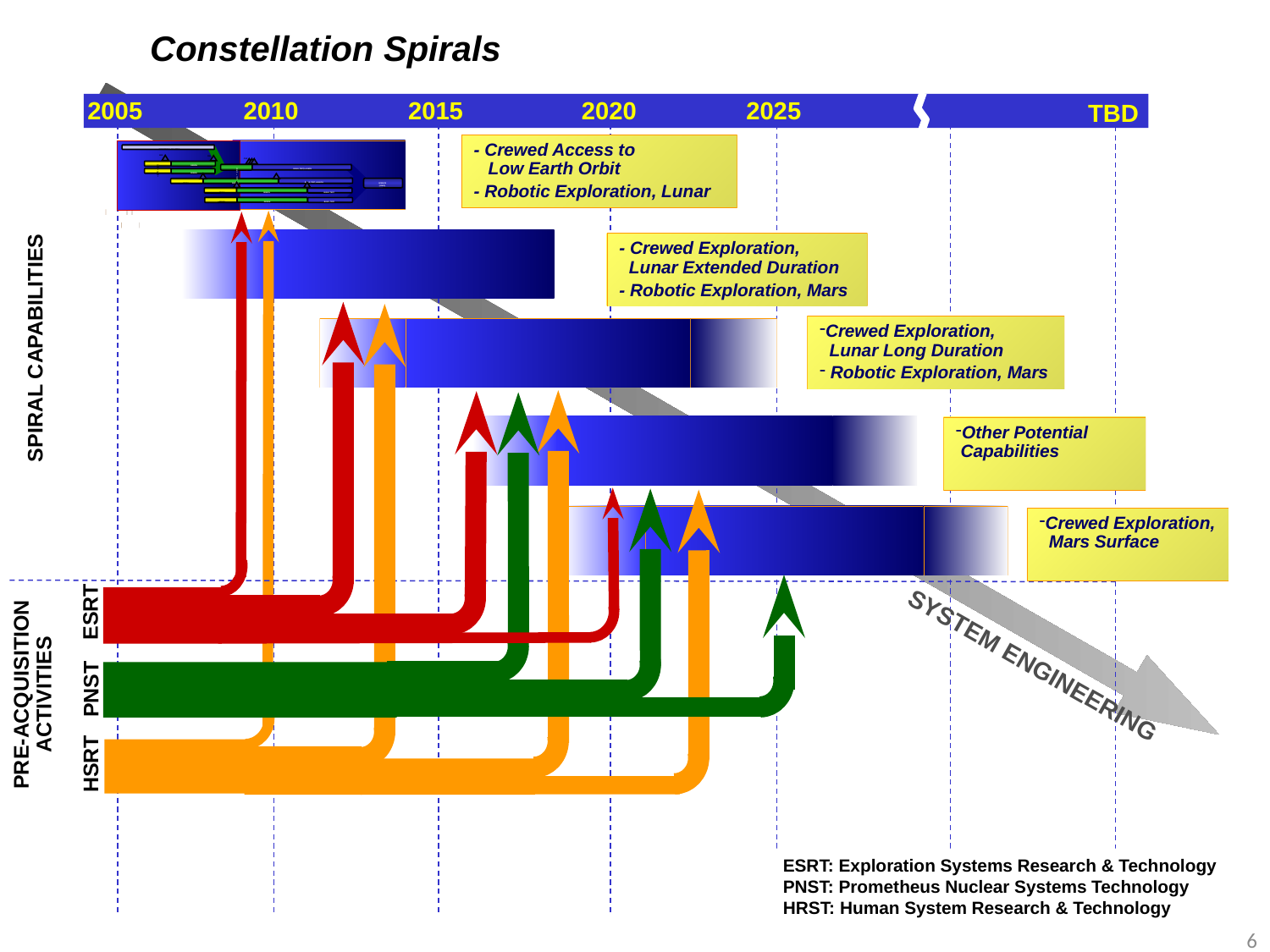

# Constellation Spirals
2005
2010
2015
2020
2025
TBD

- Crewed Access to
   Low Earth Orbit
- Robotic Exploration, Lunar

COMMERCIAL SOLUTION

SRR
PDR
CDR

STUDY

STUDY
DESIGN

DESIGN

BUILD, TEST, LAUNCH

DESIGN

BUILD, TEST, LAUNCH

STUDY
DESIGN
OPERATE
(SOMD)

STUDY

DESIGN

DESIGN

BUILD, TEST

STUDY

BUILD, TEST

- Crewed Exploration,
  Lunar Extended Duration
- Robotic Exploration, Mars

Crewed Exploration,
  Lunar Long Duration
 Robotic Exploration, Mars

SPIRAL CAPABILITIES

Other Potential
 Capabilities

Crewed Exploration,
  Mars Surface

ESRT

SYSTEM ENGINEERING

PRE-ACQUISITION
ACTIVITIES
PNST

HSRT

ESRT: Exploration Systems Research & Technology
PNST: Prometheus Nuclear Systems Technology
HRST: Human System Research & Technology
6